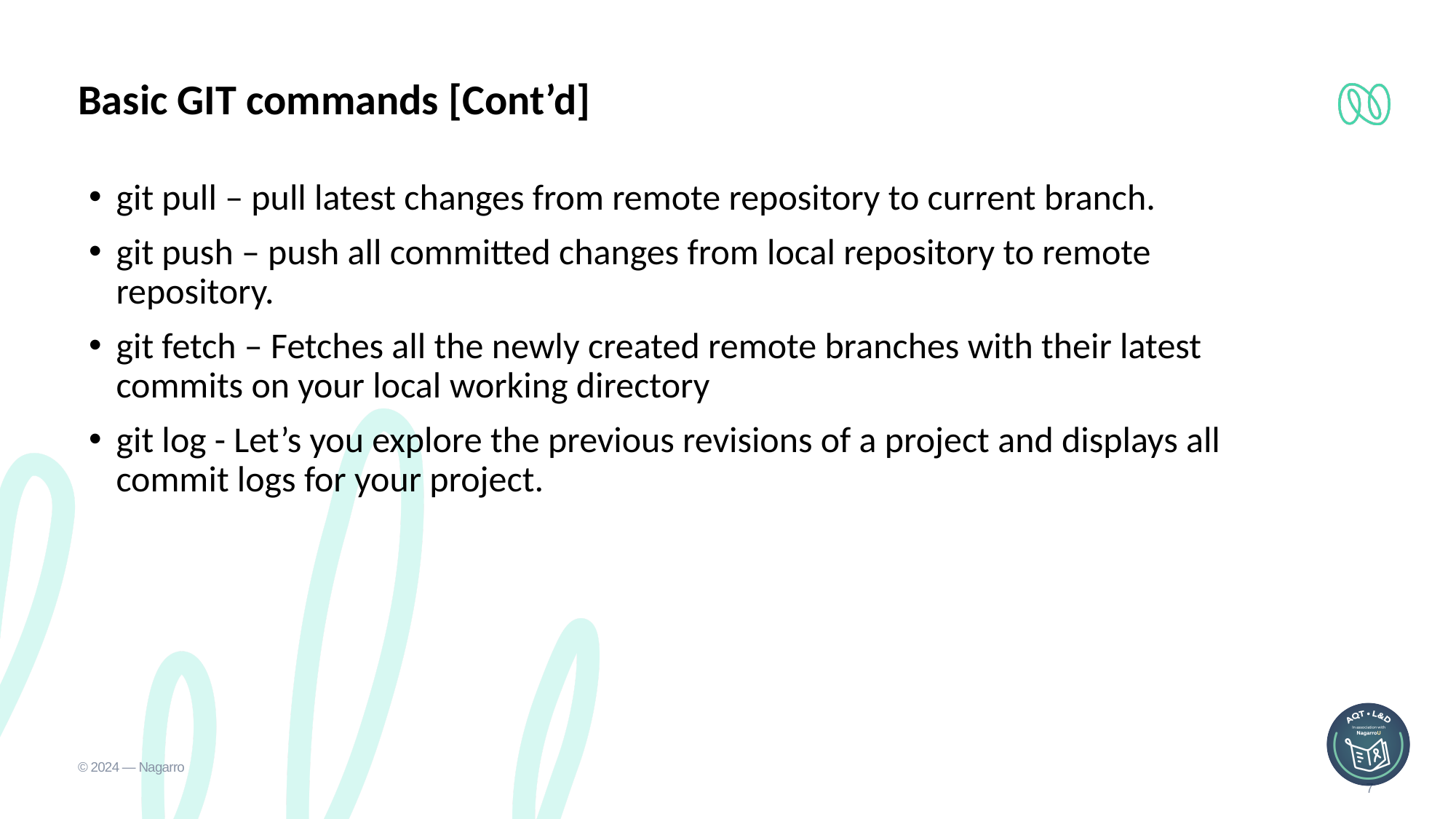

Basic GIT commands [Cont’d]
git pull – pull latest changes from remote repository to current branch.
git push – push all committed changes from local repository to remote repository.
git fetch – Fetches all the newly created remote branches with their latest commits on your local working directory
git log - Let’s you explore the previous revisions of a project and displays all commit logs for your project.